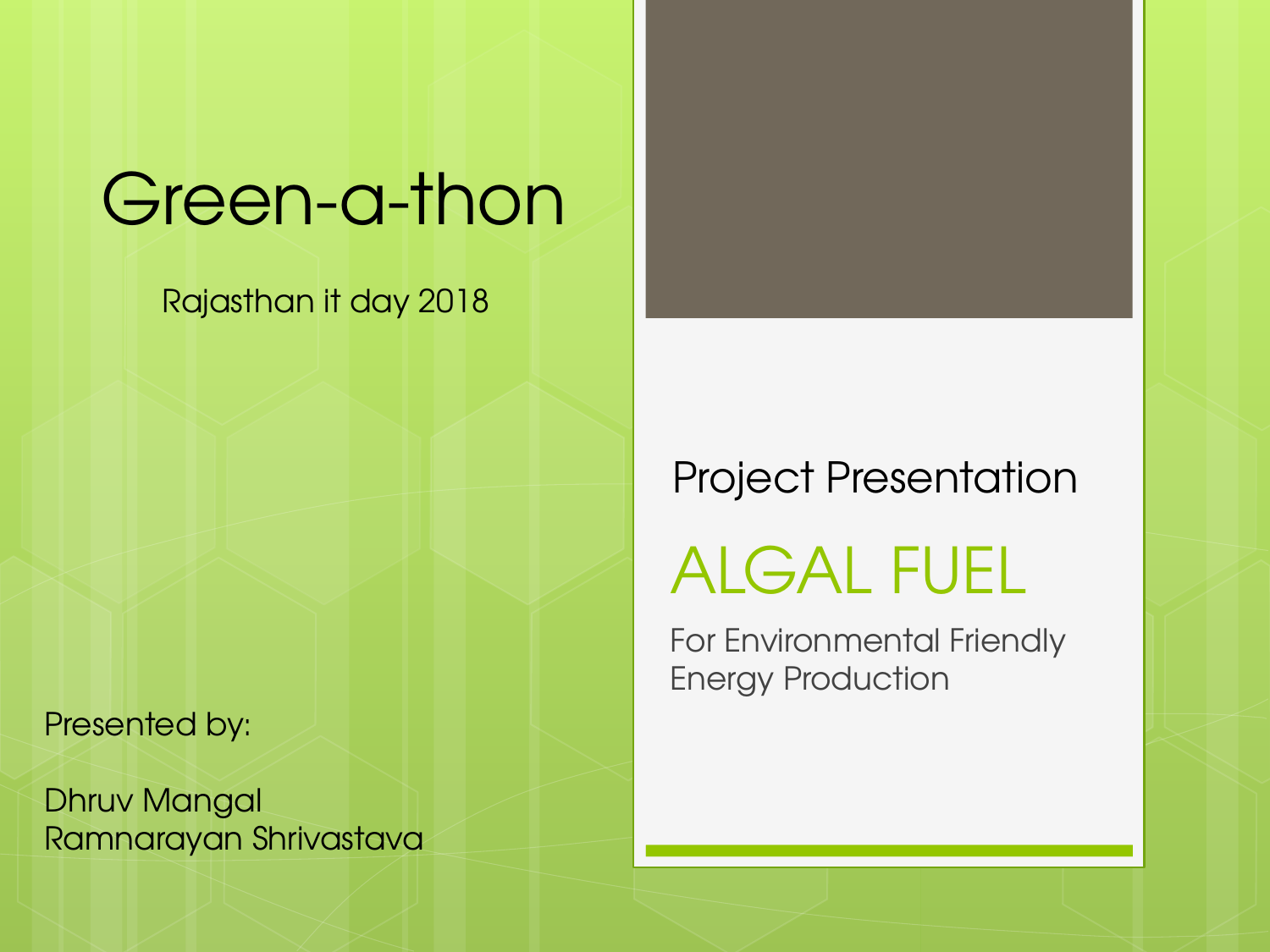

Green-a-thon
Rajasthan it day 2018
# ALGAL FUEL
Project Presentation
For Environmental Friendly Energy Production
Presented by:

Dhruv Mangal
Ramnarayan Shrivastava